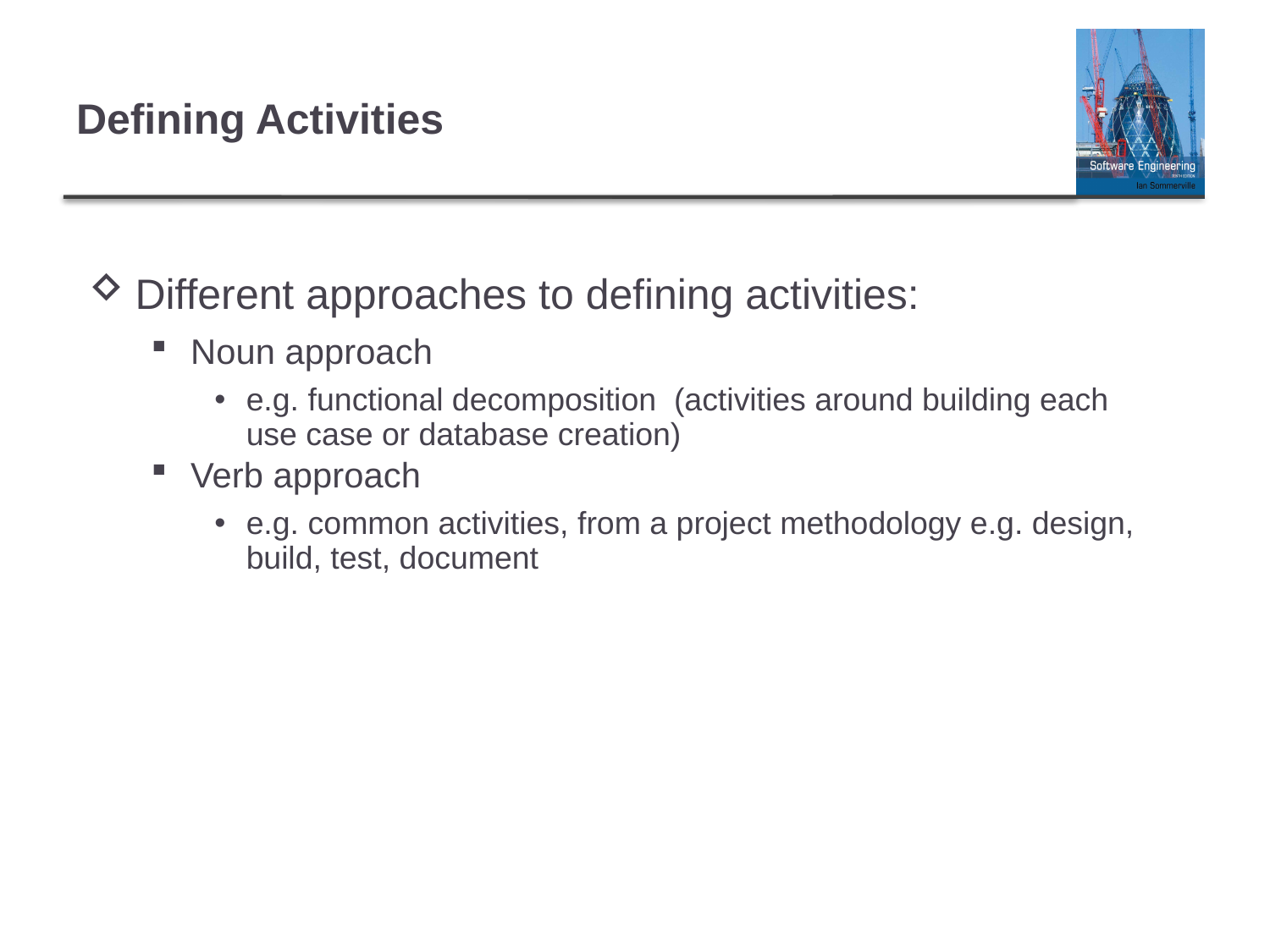

# Defining Activities
Different approaches to defining activities:
Noun approach
e.g. functional decomposition  (activities around building each use case or database creation)
Verb approach
e.g. common activities, from a project methodology e.g. design, build, test, document